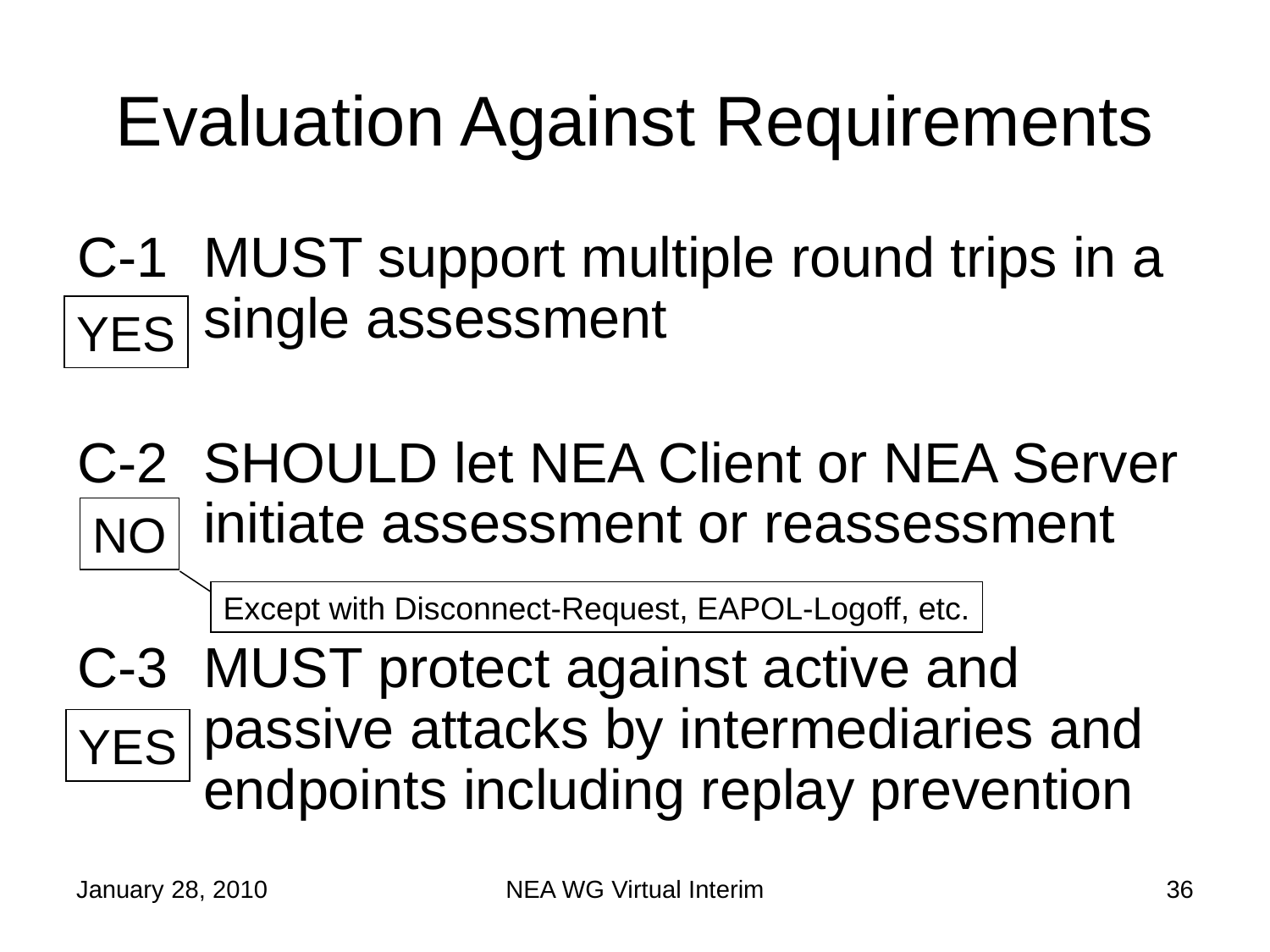

Evaluation Against Requirements
C-1	MUST support multiple round trips in a single assessment

C-2	SHOULD let NEA Client or NEA Server initiate assessment or reassessment

C-3	MUST protect against active and passive attacks by intermediaries and endpoints including replay prevention

YES
NO

Except with Disconnect-Request, EAPOL-Logoff, etc.
YES
January 28, 2010
NEA WG Virtual Interim
36